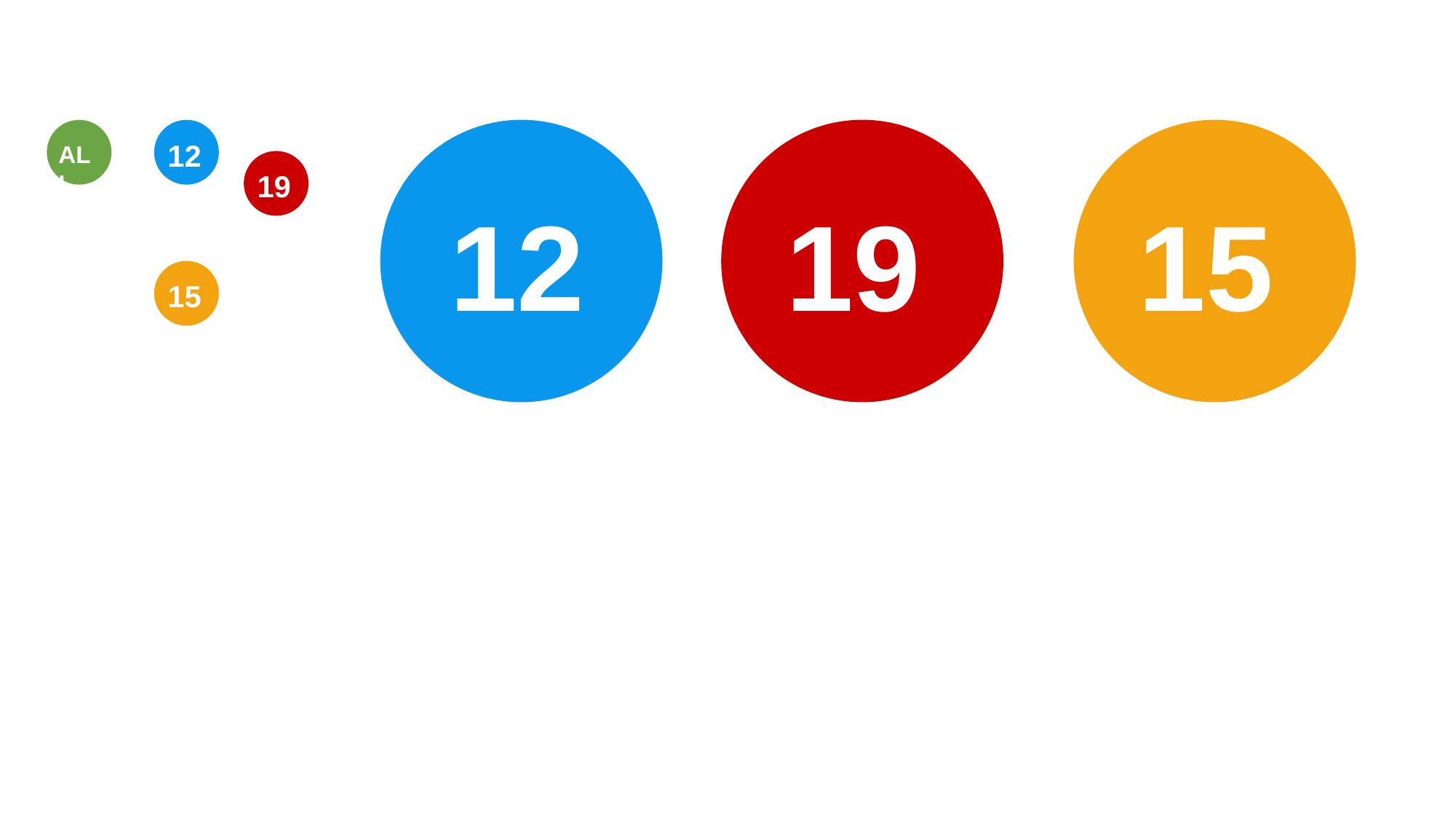

ALL

12

12

19

15

19

15